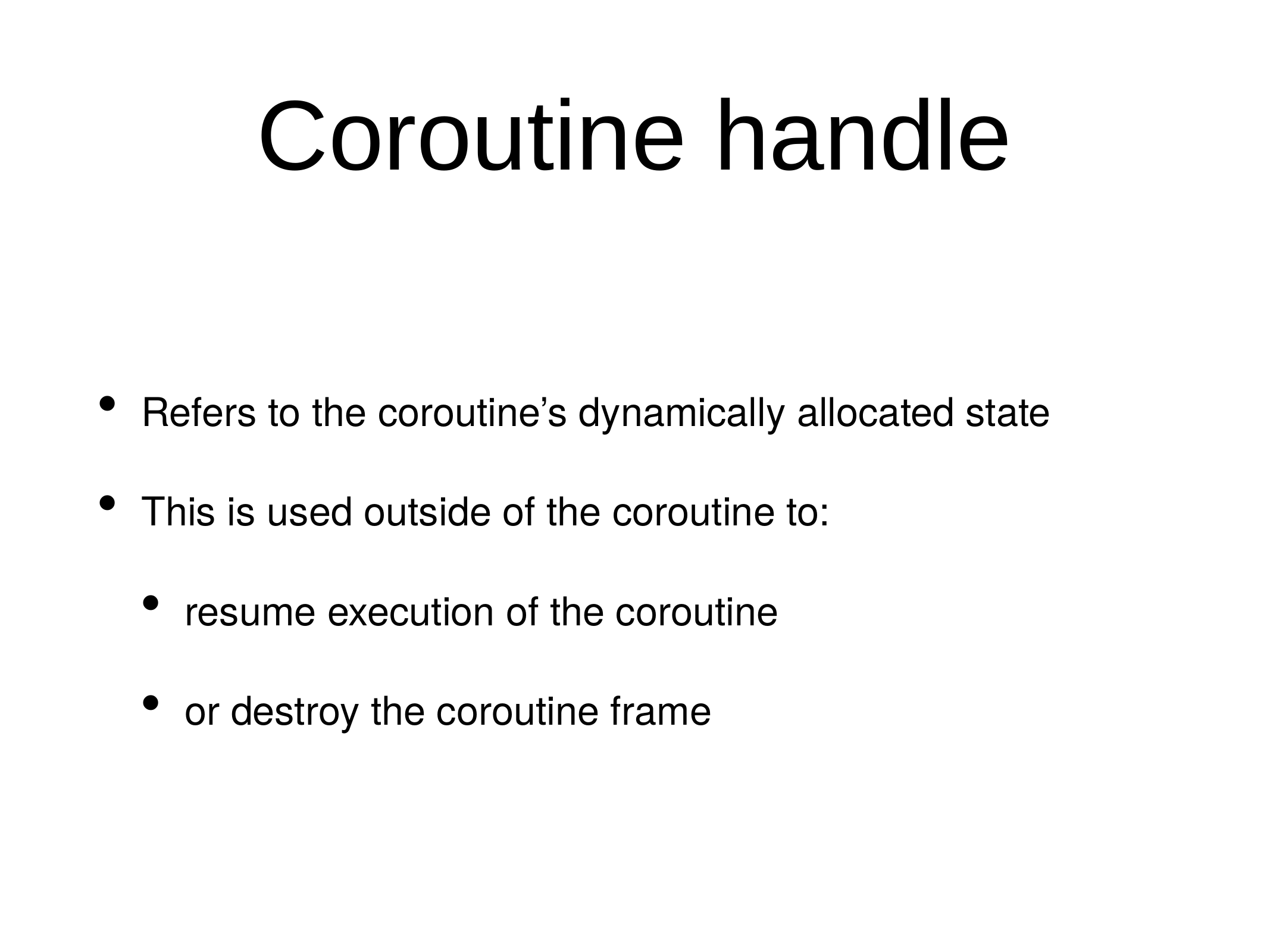

# Coroutine handle
Refers to the coroutine’s dynamically allocated state
This is used outside of the coroutine to:
resume execution of the coroutine
or destroy the coroutine frame